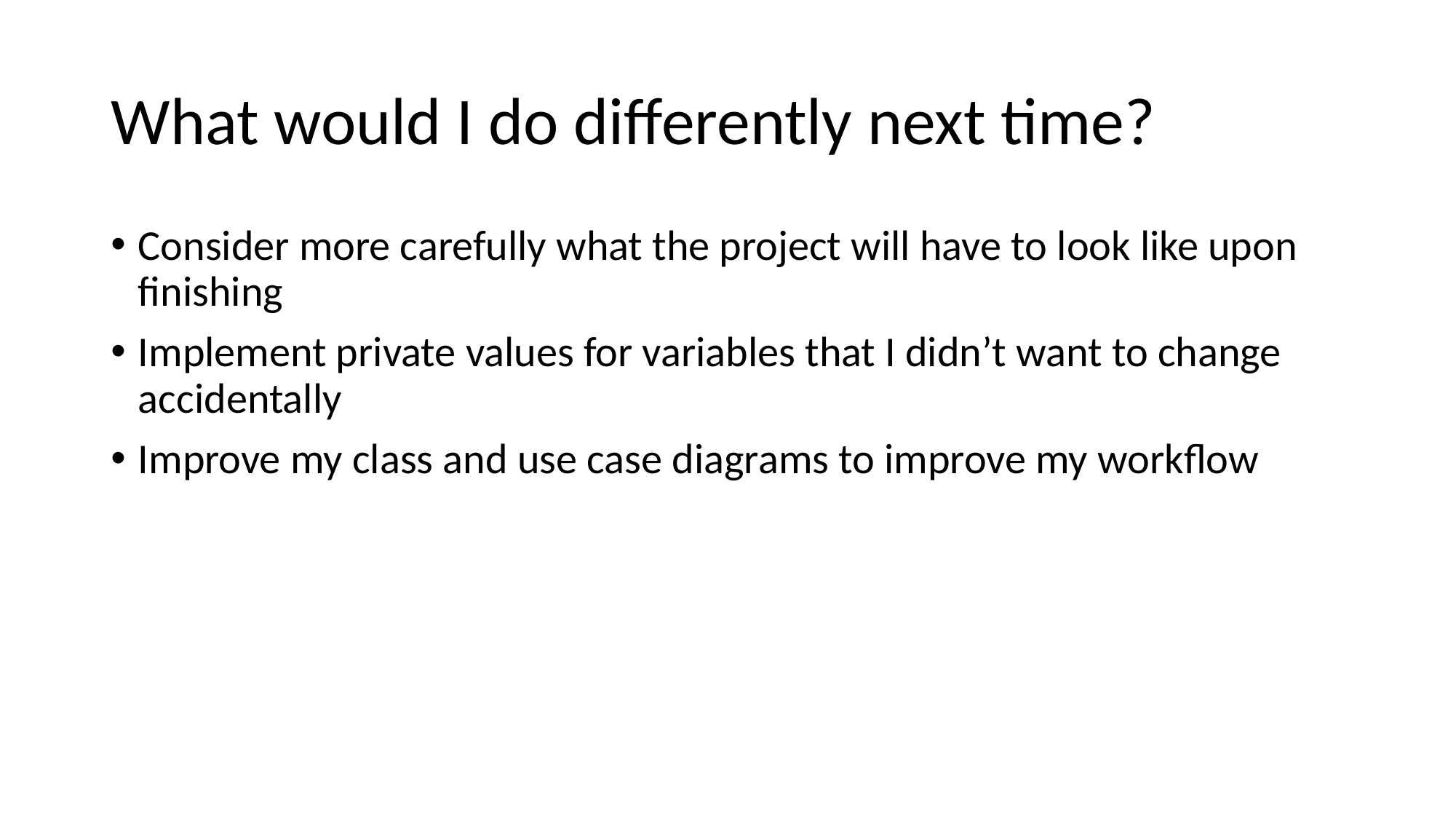

# What would I do differently next time?
Consider more carefully what the project will have to look like upon finishing
Implement private values for variables that I didn’t want to change accidentally
Improve my class and use case diagrams to improve my workflow